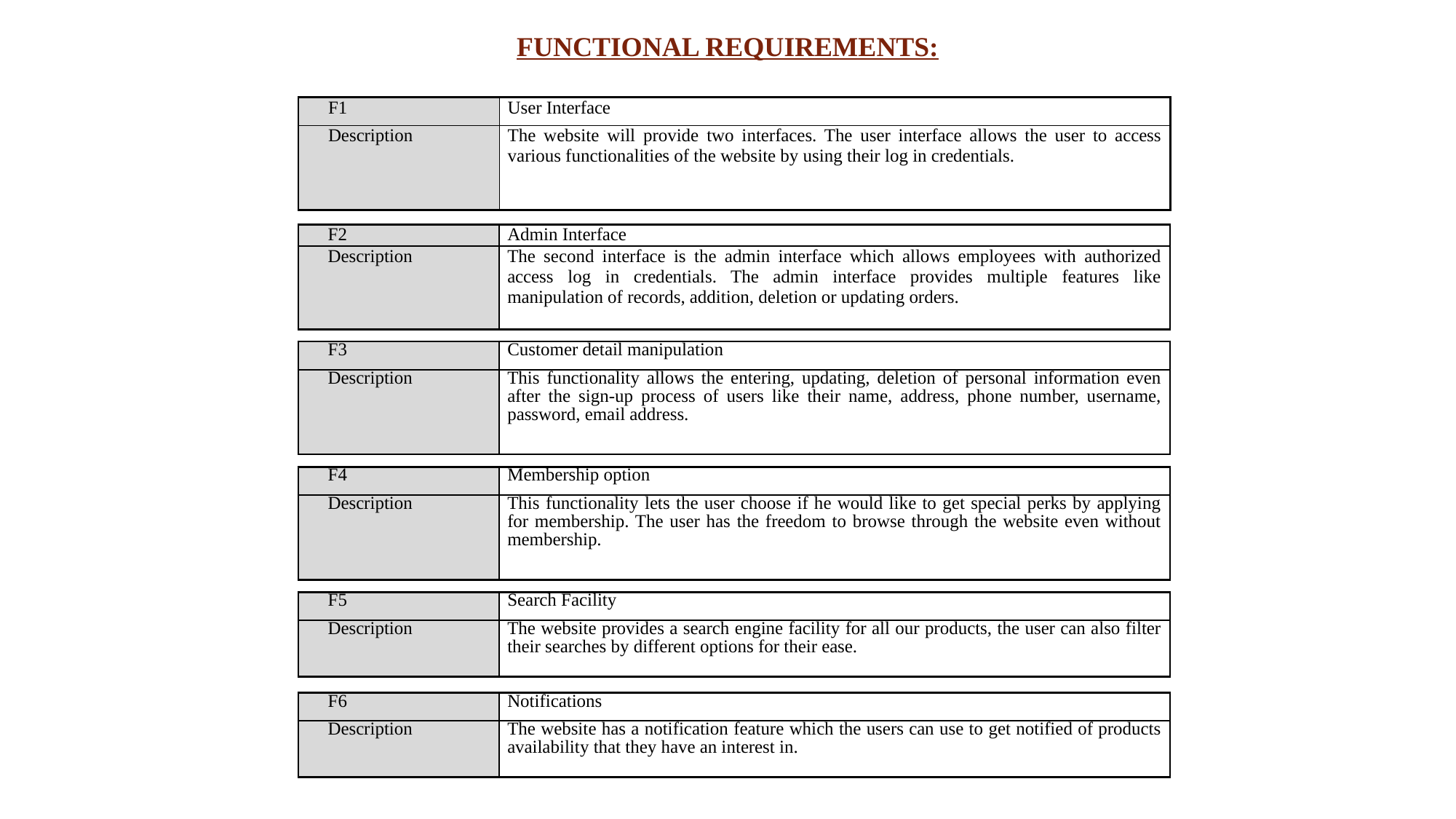

FUNCTIONAL REQUIREMENTS:
| F1 | User Interface |
| --- | --- |
| Description | The website will provide two interfaces. The user interface allows the user to access various functionalities of the website by using their log in credentials. |
| F2 | Admin Interface |
| --- | --- |
| Description | The second interface is the admin interface which allows employees with authorized access log in credentials. The admin interface provides multiple features like manipulation of records, addition, deletion or updating orders. |
| F3 | Customer detail manipulation |
| --- | --- |
| Description | This functionality allows the entering, updating, deletion of personal information even after the sign-up process of users like their name, address, phone number, username, password, email address. |
| F4 | Membership option |
| --- | --- |
| Description | This functionality lets the user choose if he would like to get special perks by applying for membership. The user has the freedom to browse through the website even without membership. |
| F5 | Search Facility |
| --- | --- |
| Description | The website provides a search engine facility for all our products, the user can also filter their searches by different options for their ease. |
| F6 | Notifications |
| --- | --- |
| Description | The website has a notification feature which the users can use to get notified of products availability that they have an interest in. |